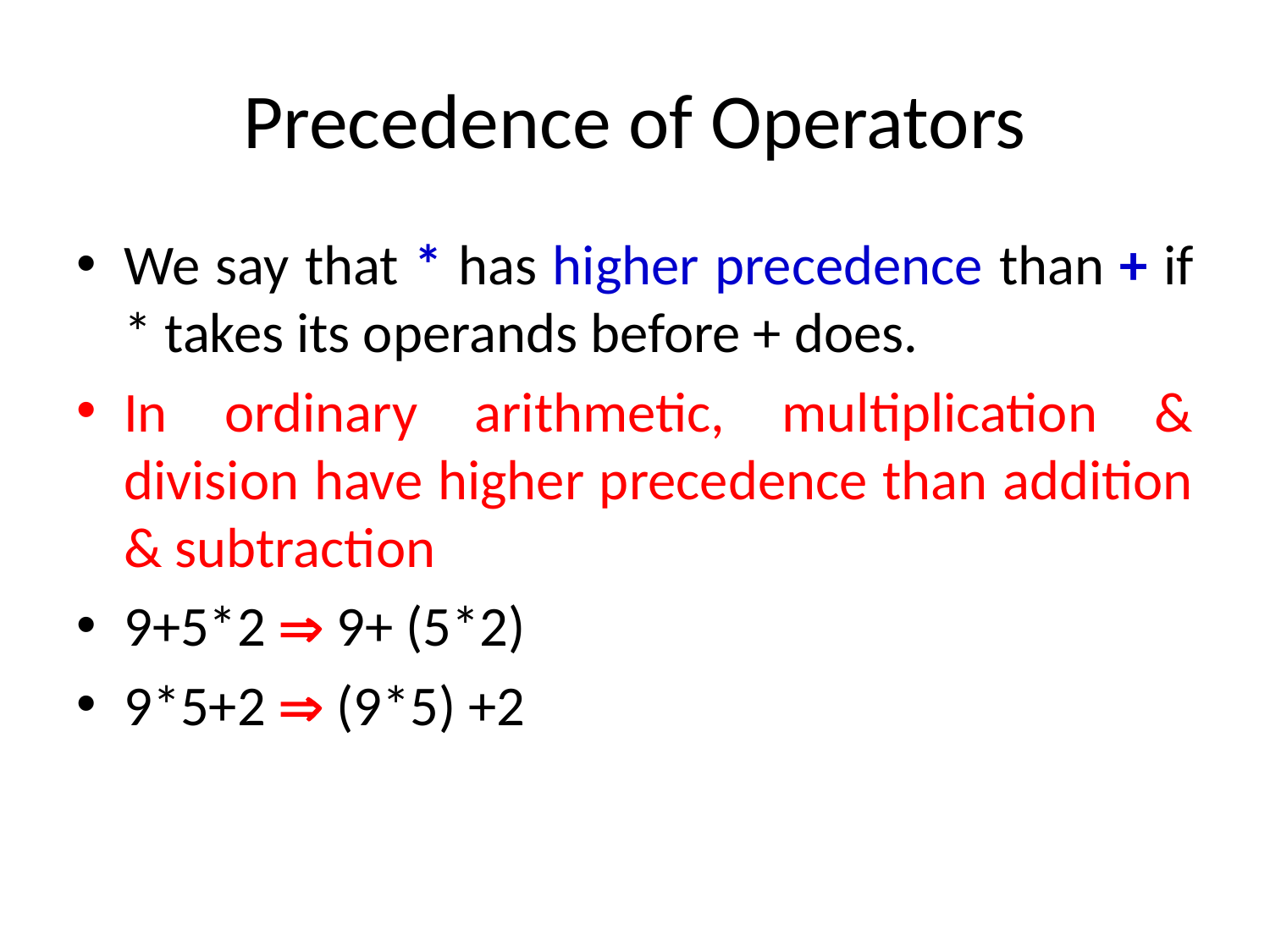

# Precedence of Operators
We say that * has higher precedence than + if * takes its operands before + does.
In ordinary arithmetic, multiplication & division have higher precedence than addition & subtraction
9+5*2 ⇒ 9+ (5*2)
9*5+2 ⇒ (9*5) +2